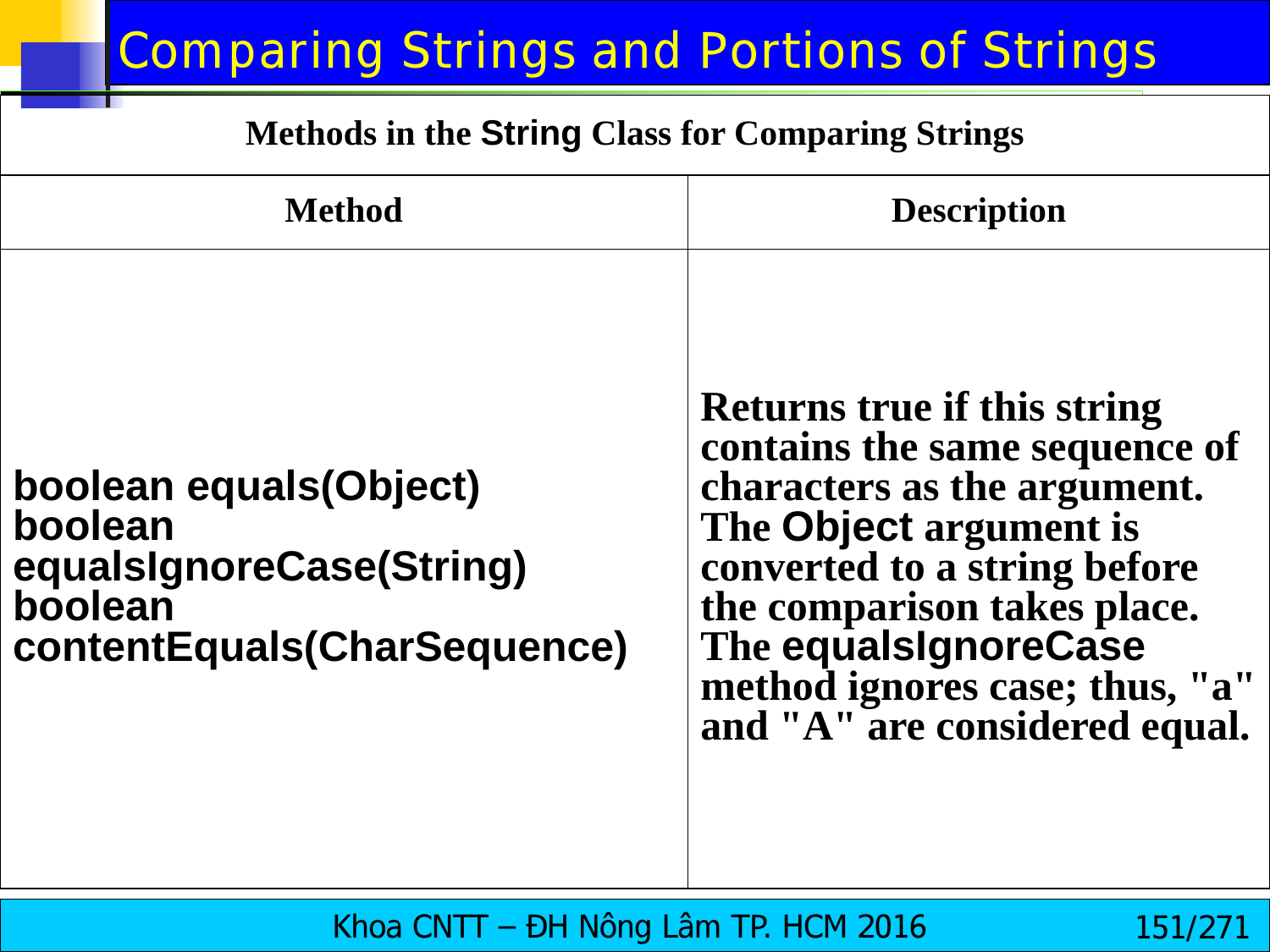

# Comparing Strings and Portions of Strings
| Methods in the String Class for Comparing Strings |  |
| --- | --- |
| Method | Description |
| boolean equals(Object) boolean equalsIgnoreCase(String) boolean contentEquals(CharSequence) | Returns true if this string contains the same sequence of characters as the argument. The Object argument is converted to a string before the comparison takes place. The equalsIgnoreCase method ignores case; thus, "a" and "A" are considered equal. |